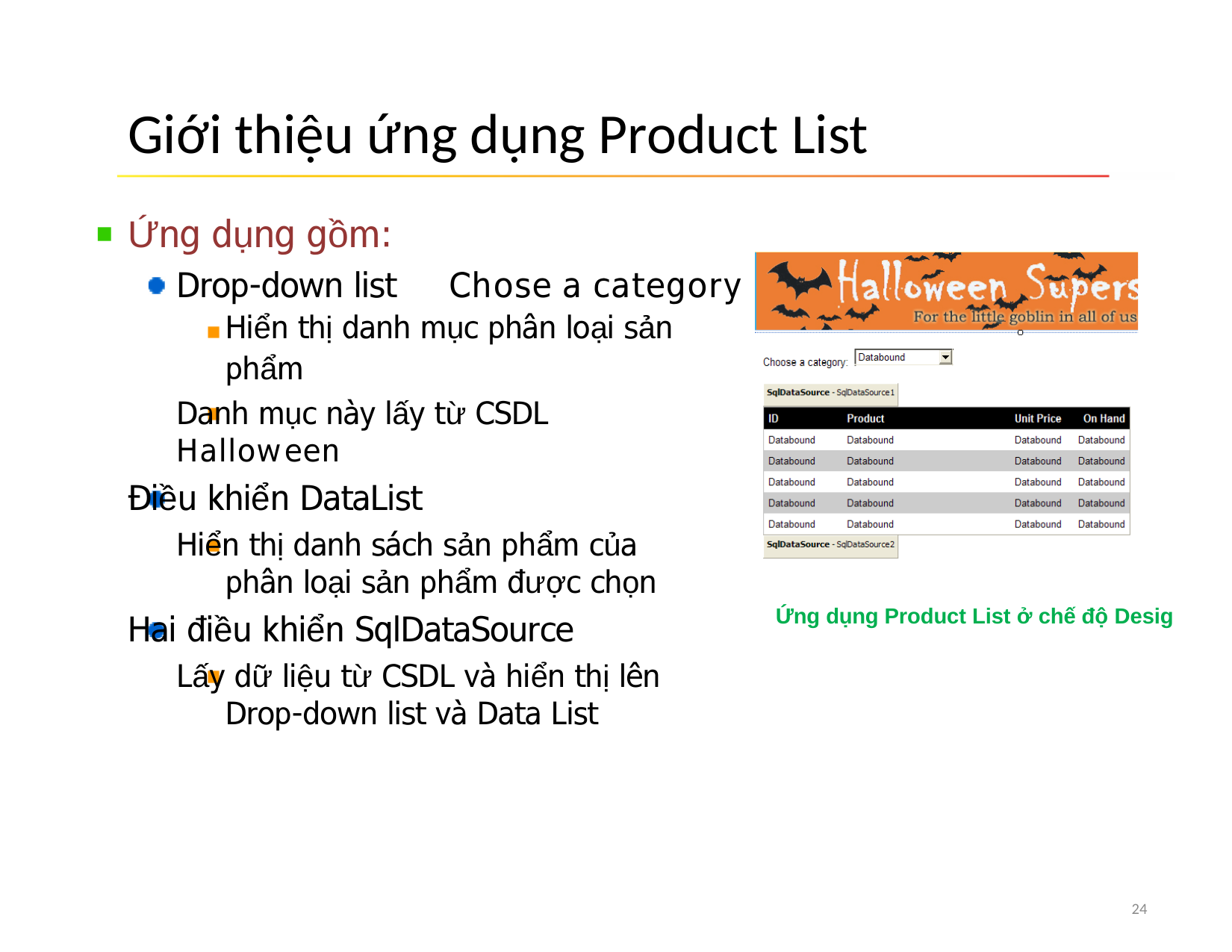

# Giới thiệu ứng dụng Product List

Ứng dụng gồm:
Drop-down list	Chose a category  Hiển thị danh mục phân loại sản  phẩm
Danh mục này lấy từ CSDL
Halloween
Điều khiển DataList
Hiển thị danh sách sản phẩm của  phân loại sản phẩm được chọn
Hai điều khiển SqlDataSource
Lấy dữ liệu từ CSDL và hiển thị lên  Drop-down list và Data List

Ứng dụng Product List ở chế độ Desig

24